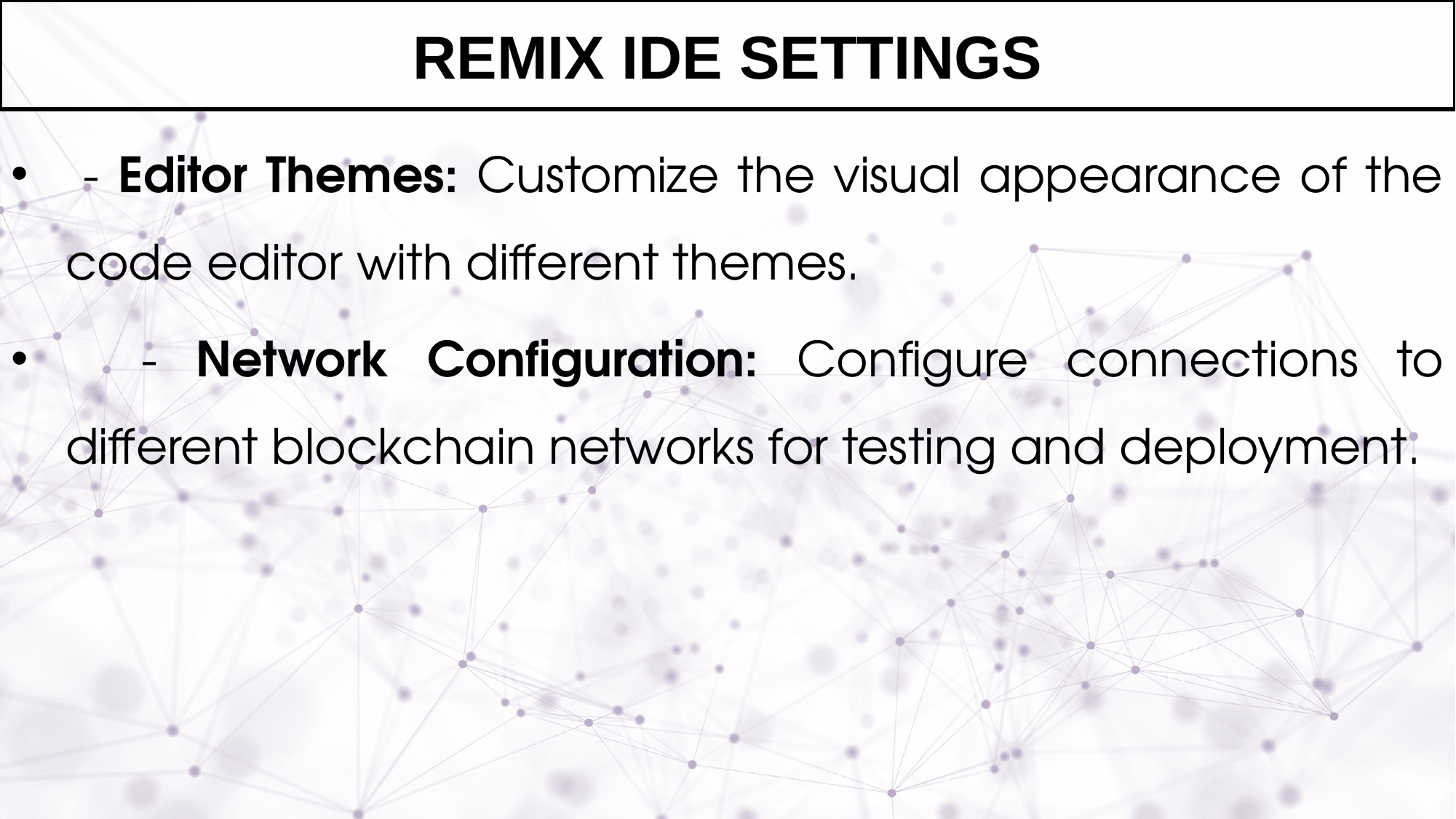

# REMIX IDE SETTINGS
 - Editor Themes: Customize the visual appearance of the code editor with different themes.
  - Network Configuration: Configure connections to different blockchain networks for testing and deployment.